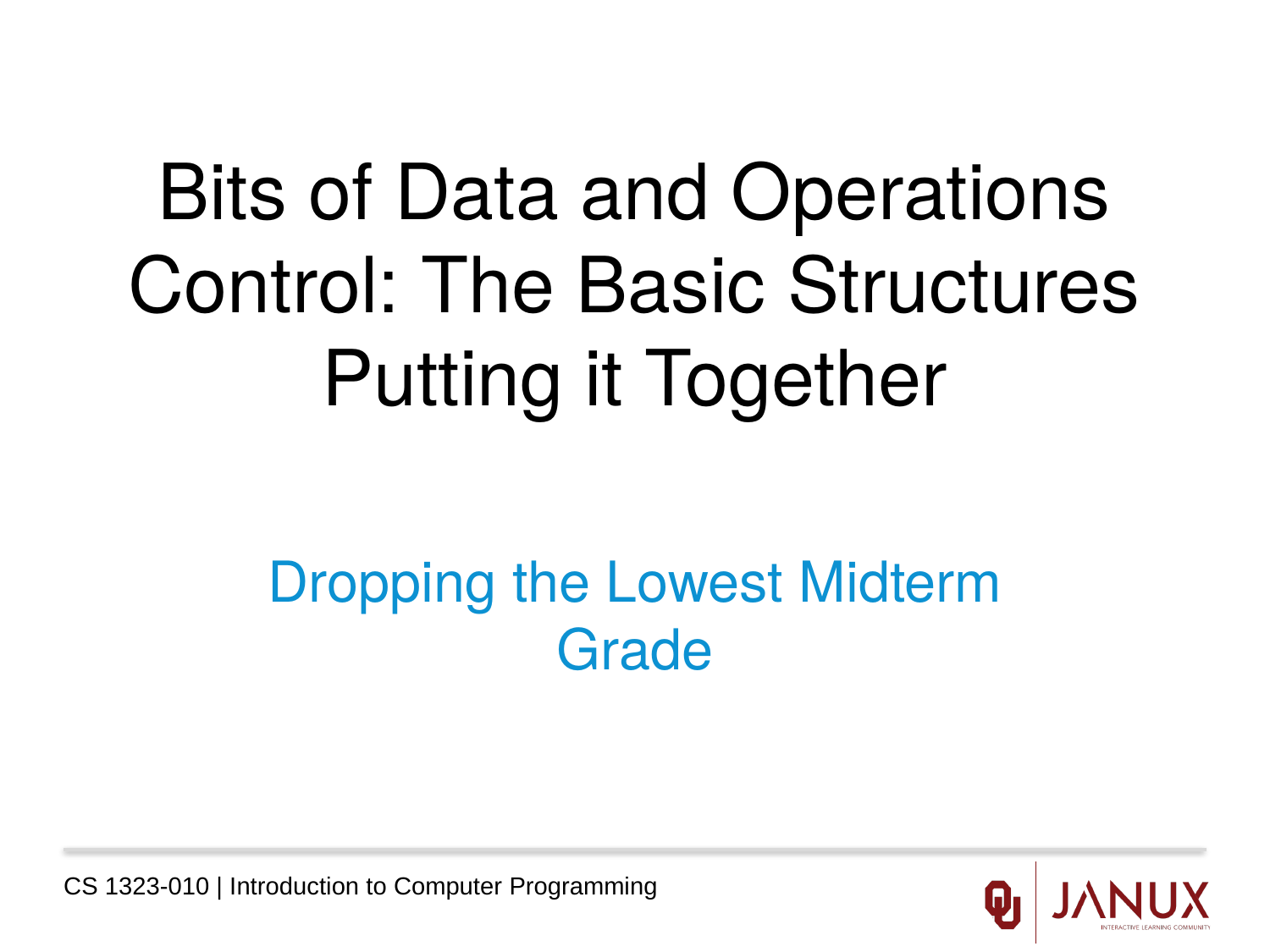

# Bits of Data and Operations Control: The Basic Structures Putting it Together
Dropping the Lowest Midterm Grade